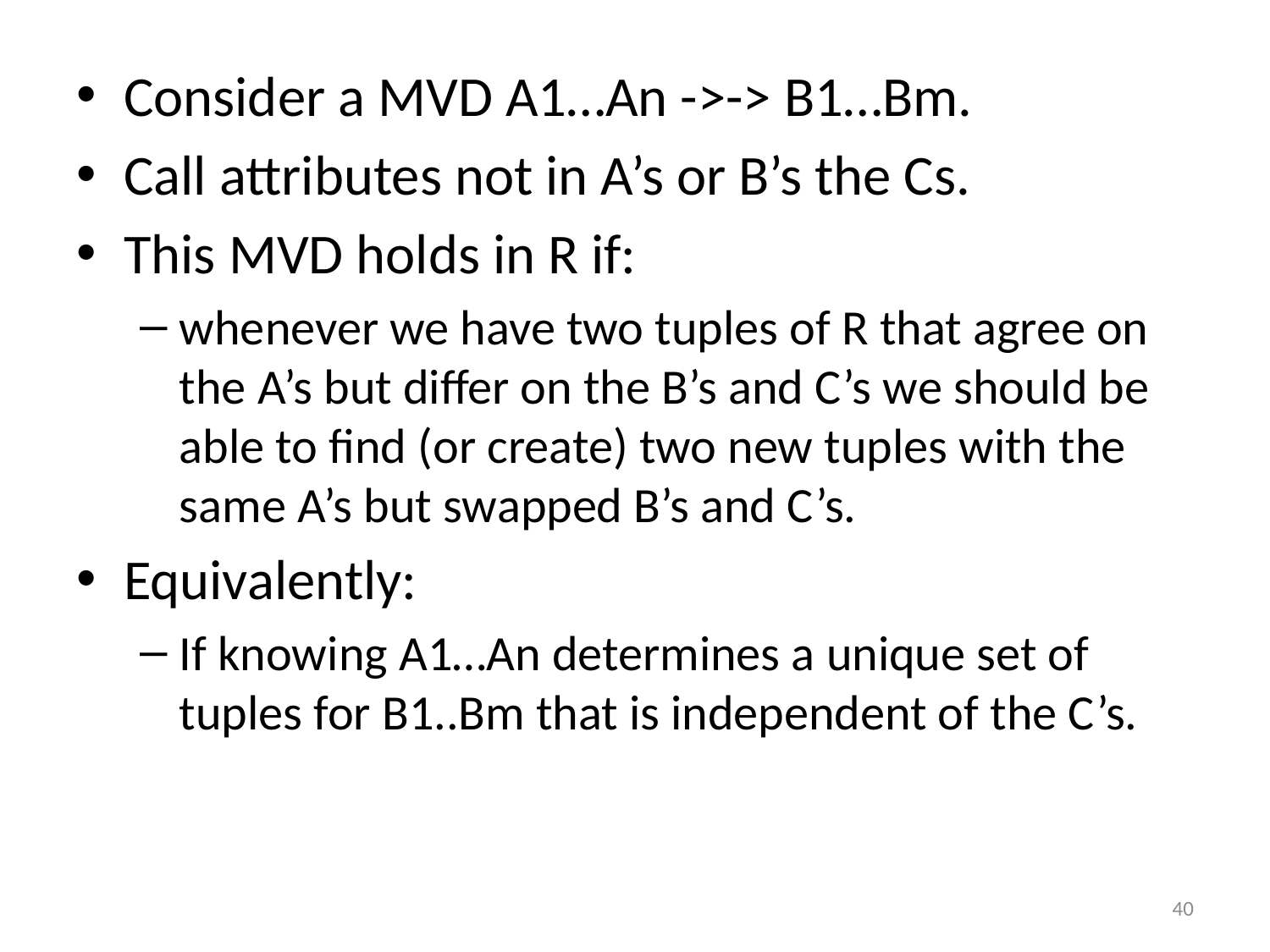

Consider a MVD A1…An ->-> B1…Bm.
Call attributes not in A’s or B’s the Cs.
This MVD holds in R if:
whenever we have two tuples of R that agree on the A’s but differ on the B’s and C’s we should be able to find (or create) two new tuples with the same A’s but swapped B’s and C’s.
Equivalently:
If knowing A1…An determines a unique set of tuples for B1..Bm that is independent of the C’s.
40